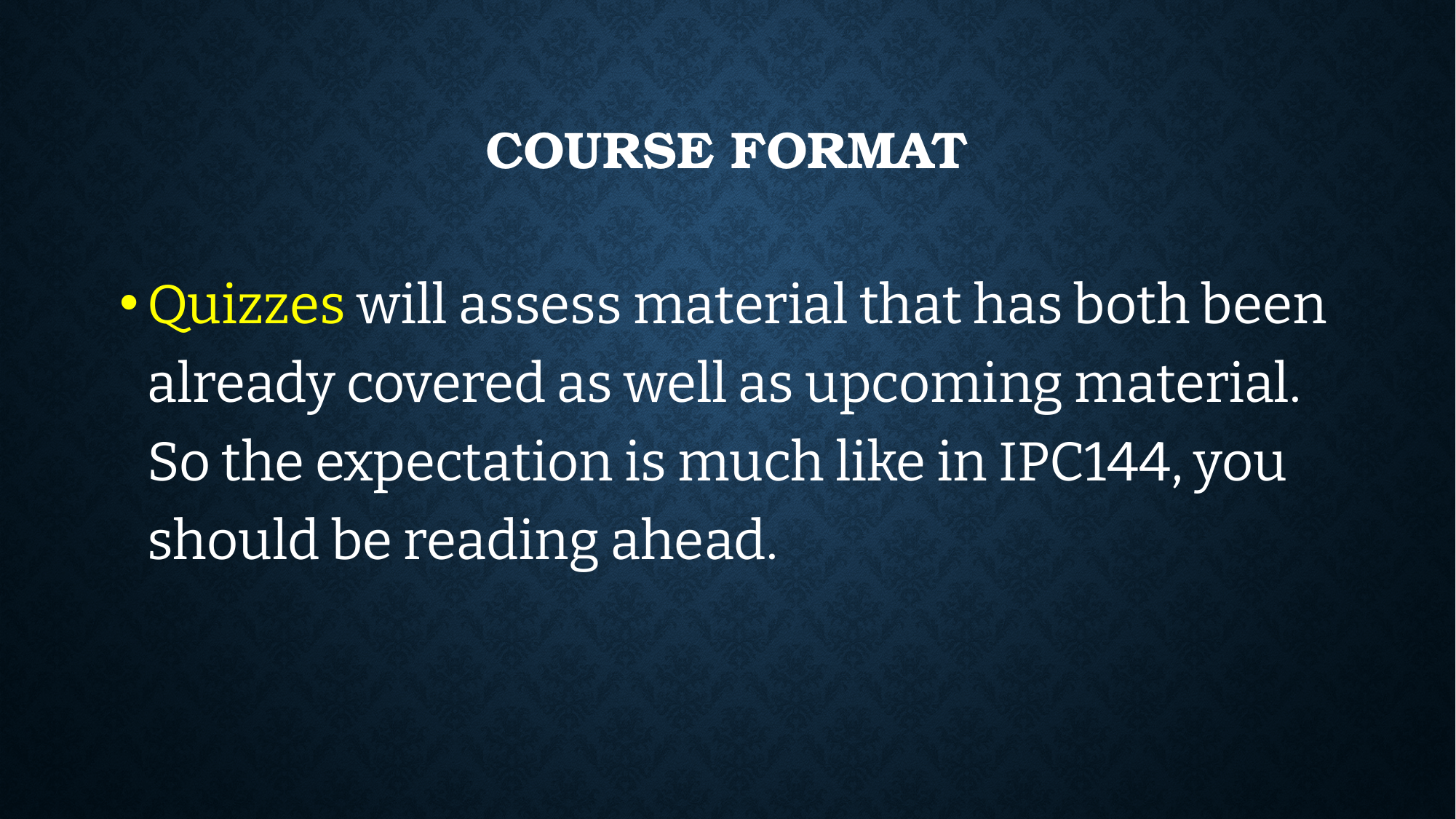

# Course Format
Quizzes will assess material that has both been already covered as well as upcoming material. So the expectation is much like in IPC144, you should be reading ahead.